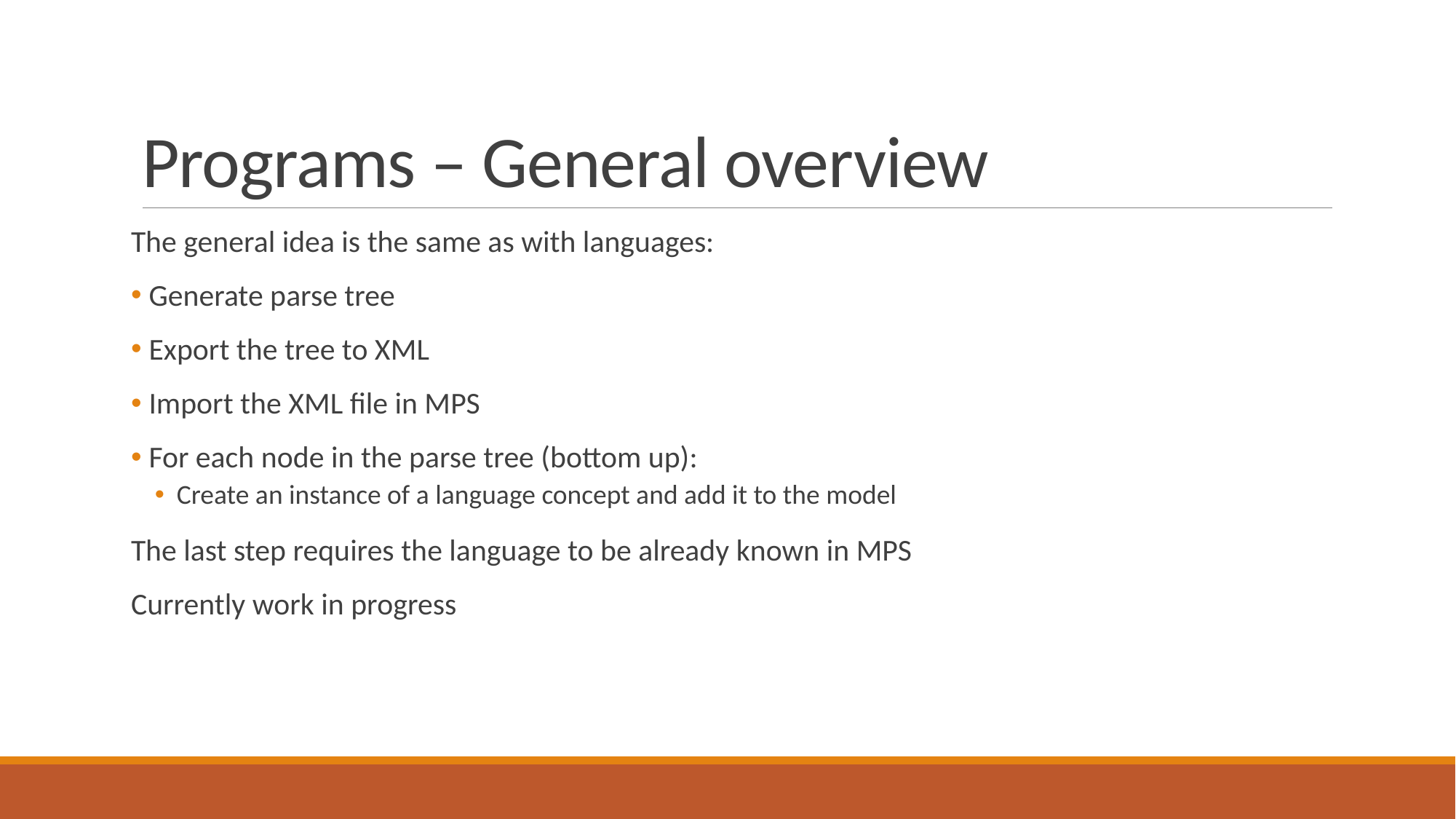

# Programs – General overview
The general idea is the same as with languages:
 Generate parse tree
 Export the tree to XML
 Import the XML file in MPS
 For each node in the parse tree (bottom up):
Create an instance of a language concept and add it to the model
The last step requires the language to be already known in MPS
Currently work in progress